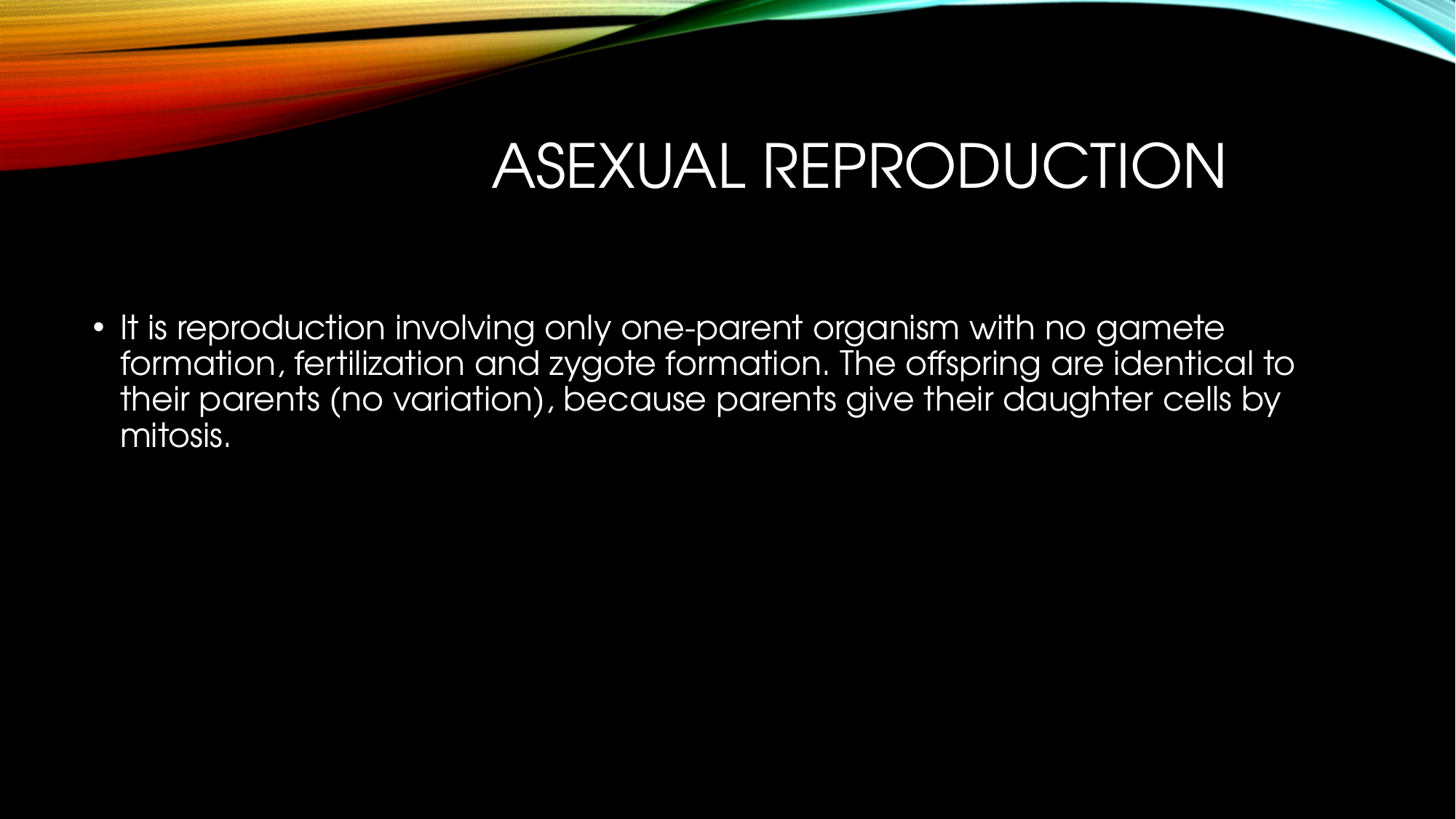

# Asexual Reproduction
It is reproduction involving only one-parent organism with no gamete formation, fertilization and zygote formation. The offspring are identical to their parents (no variation), because parents give their daughter cells by mitosis.